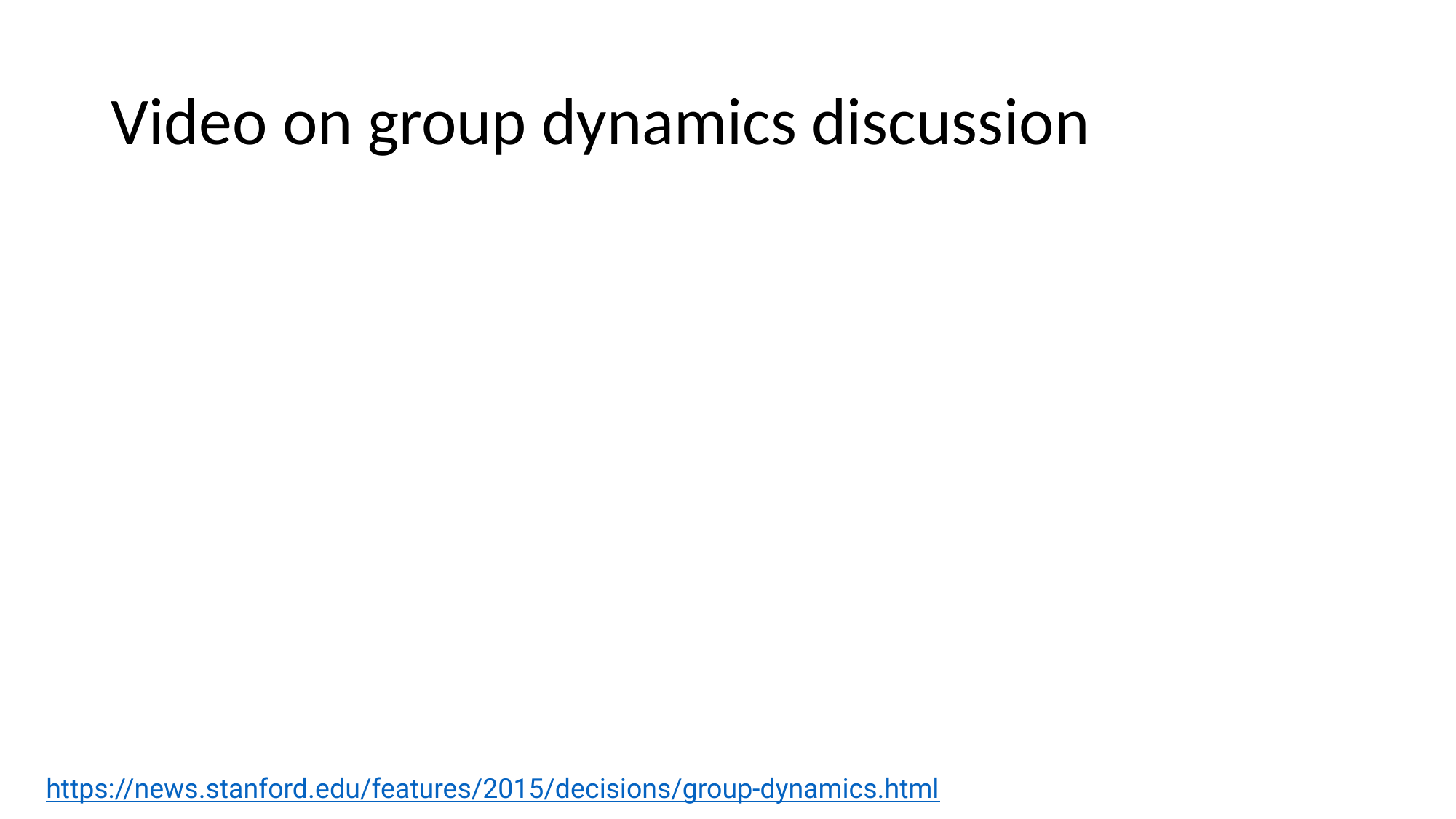

# Video on group dynamics discussion

https://news.stanford.edu/features/2015/decisions/group-dynamics.html